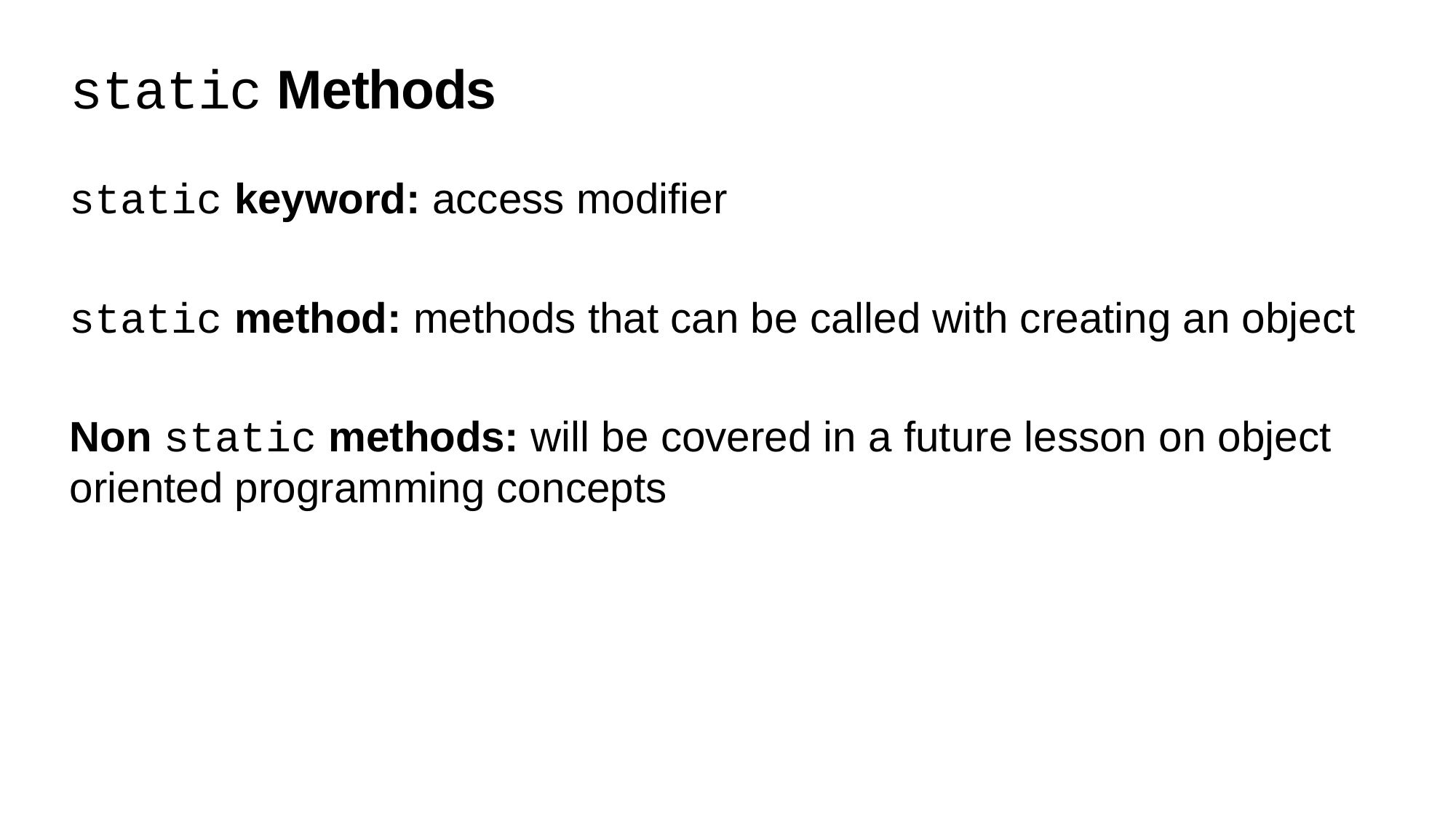

# static Methods
static keyword: access modifier

static method: methods that can be called with creating an object

Non static methods: will be covered in a future lesson on object oriented programming concepts